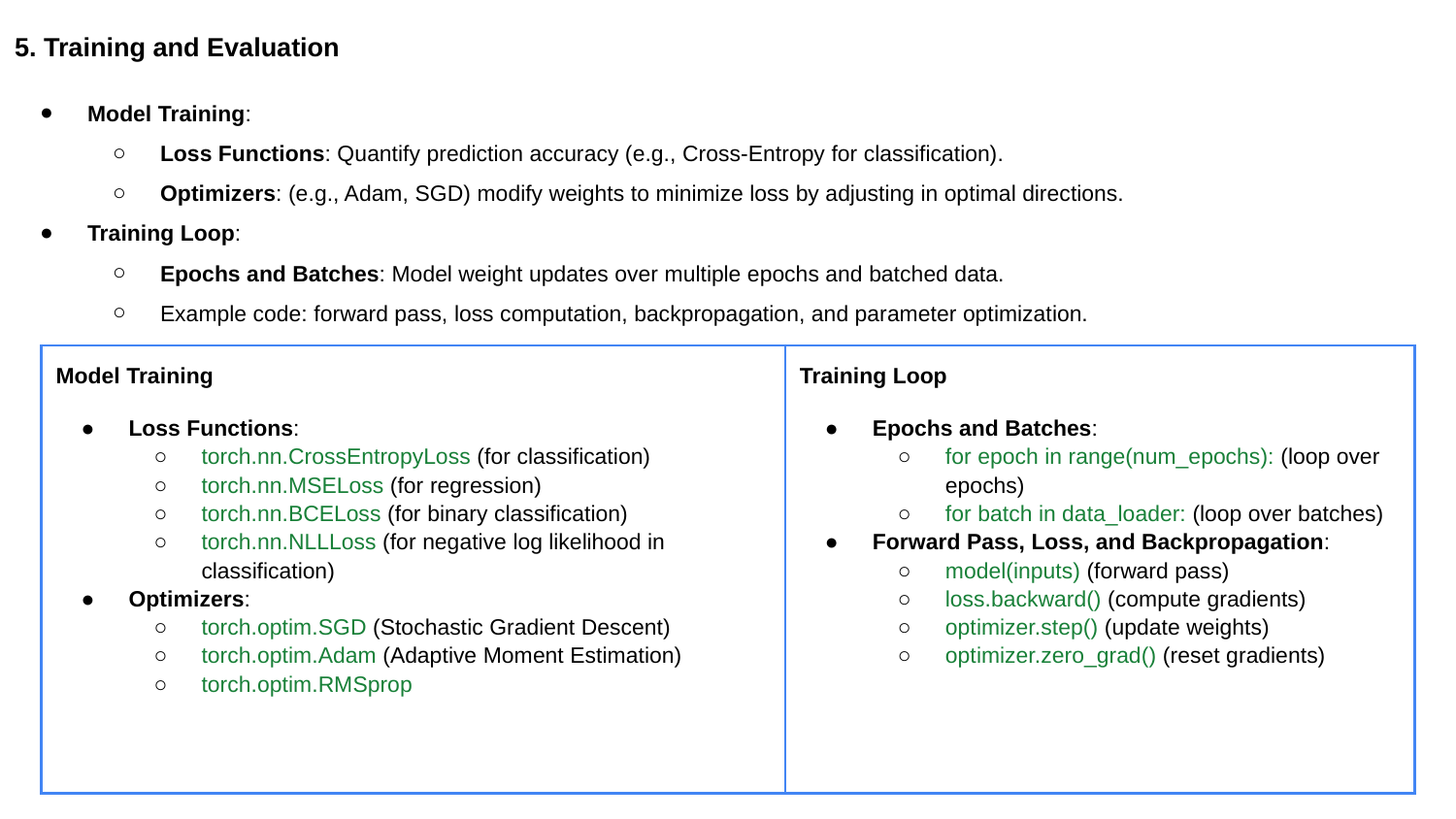

5. Training and Evaluation
Model Training:
Loss Functions: Quantify prediction accuracy (e.g., Cross-Entropy for classification).
Optimizers: (e.g., Adam, SGD) modify weights to minimize loss by adjusting in optimal directions.
Training Loop:
Epochs and Batches: Model weight updates over multiple epochs and batched data.
Example code: forward pass, loss computation, backpropagation, and parameter optimization.
| Model Training Loss Functions: torch.nn.CrossEntropyLoss (for classification) torch.nn.MSELoss (for regression) torch.nn.BCELoss (for binary classification) torch.nn.NLLLoss (for negative log likelihood in classification) Optimizers: torch.optim.SGD (Stochastic Gradient Descent) torch.optim.Adam (Adaptive Moment Estimation) torch.optim.RMSprop | Training Loop Epochs and Batches: for epoch in range(num\_epochs): (loop over epochs) for batch in data\_loader: (loop over batches) Forward Pass, Loss, and Backpropagation: model(inputs) (forward pass) loss.backward() (compute gradients) optimizer.step() (update weights) optimizer.zero\_grad() (reset gradients) |
| --- | --- |